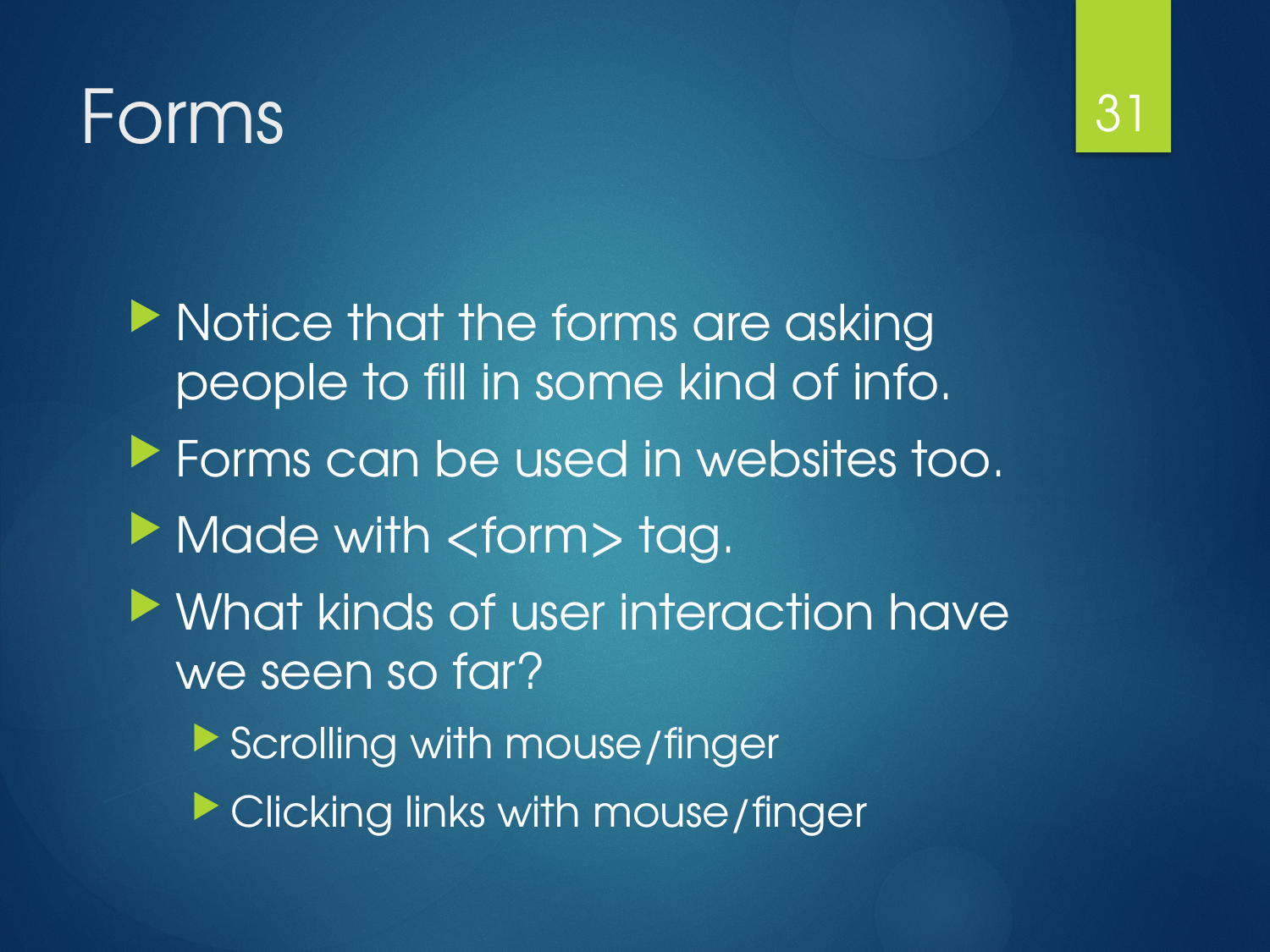

31
# Forms
Notice that the forms are asking people to fill in some kind of info.
Forms can be used in websites too.
Made with <form> tag.
What kinds of user interaction have we seen so far?
Scrolling with mouse/finger
Clicking links with mouse/finger